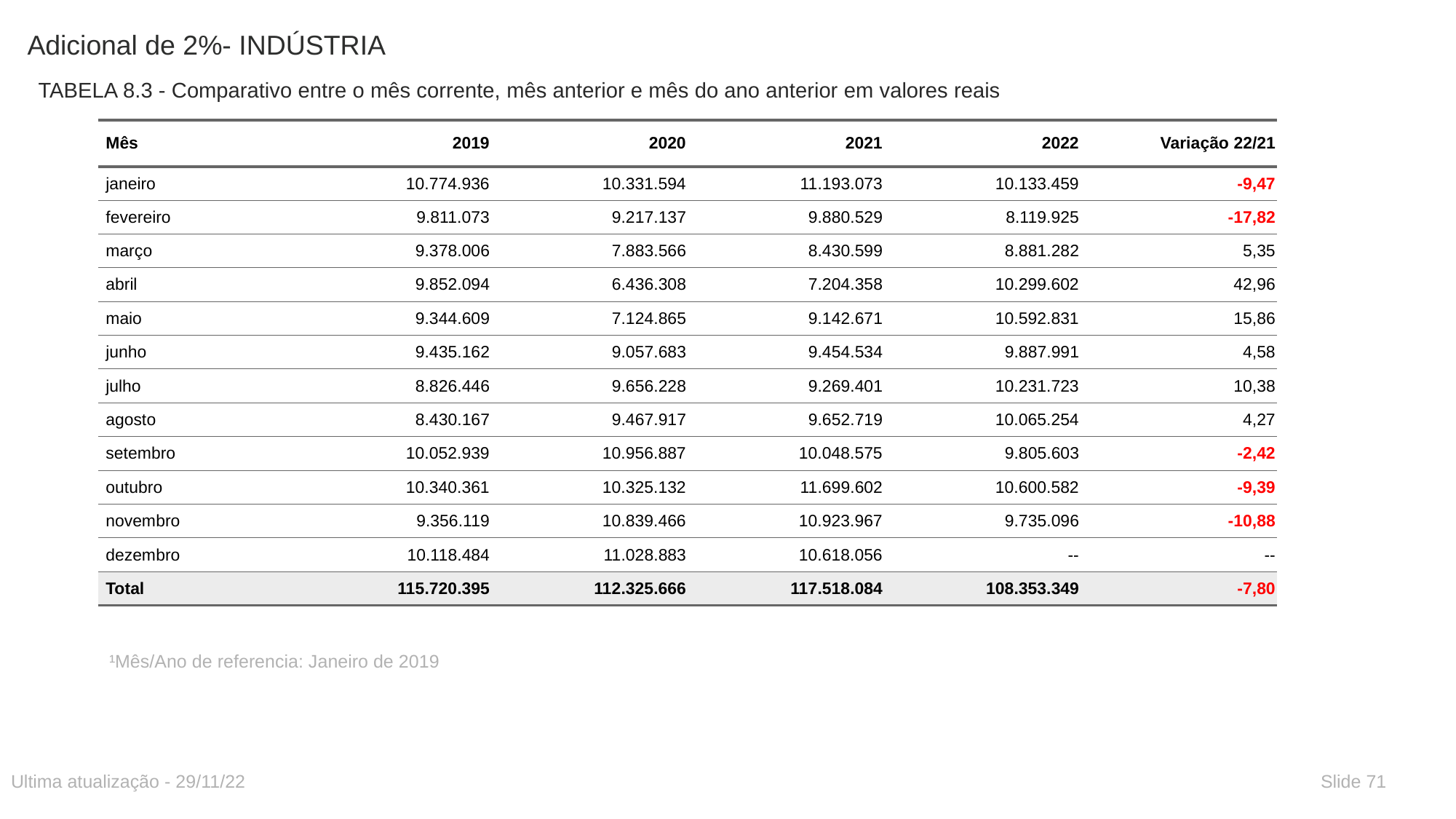

# Adicional de 2%- INDÚSTRIA
TABELA 8.3 - Comparativo entre o mês corrente, mês anterior e mês do ano anterior em valores reais
| Mês | 2019 | 2020 | 2021 | 2022 | Variação 22/21 |
| --- | --- | --- | --- | --- | --- |
| janeiro | 10.774.936 | 10.331.594 | 11.193.073 | 10.133.459 | -9,47 |
| fevereiro | 9.811.073 | 9.217.137 | 9.880.529 | 8.119.925 | -17,82 |
| março | 9.378.006 | 7.883.566 | 8.430.599 | 8.881.282 | 5,35 |
| abril | 9.852.094 | 6.436.308 | 7.204.358 | 10.299.602 | 42,96 |
| maio | 9.344.609 | 7.124.865 | 9.142.671 | 10.592.831 | 15,86 |
| junho | 9.435.162 | 9.057.683 | 9.454.534 | 9.887.991 | 4,58 |
| julho | 8.826.446 | 9.656.228 | 9.269.401 | 10.231.723 | 10,38 |
| agosto | 8.430.167 | 9.467.917 | 9.652.719 | 10.065.254 | 4,27 |
| setembro | 10.052.939 | 10.956.887 | 10.048.575 | 9.805.603 | -2,42 |
| outubro | 10.340.361 | 10.325.132 | 11.699.602 | 10.600.582 | -9,39 |
| novembro | 9.356.119 | 10.839.466 | 10.923.967 | 9.735.096 | -10,88 |
| dezembro | 10.118.484 | 11.028.883 | 10.618.056 | -- | -- |
| Total | 115.720.395 | 112.325.666 | 117.518.084 | 108.353.349 | -7,80 |
¹Mês/Ano de referencia: Janeiro de 2019
Ultima atualização - 29/11/22
Slide 71